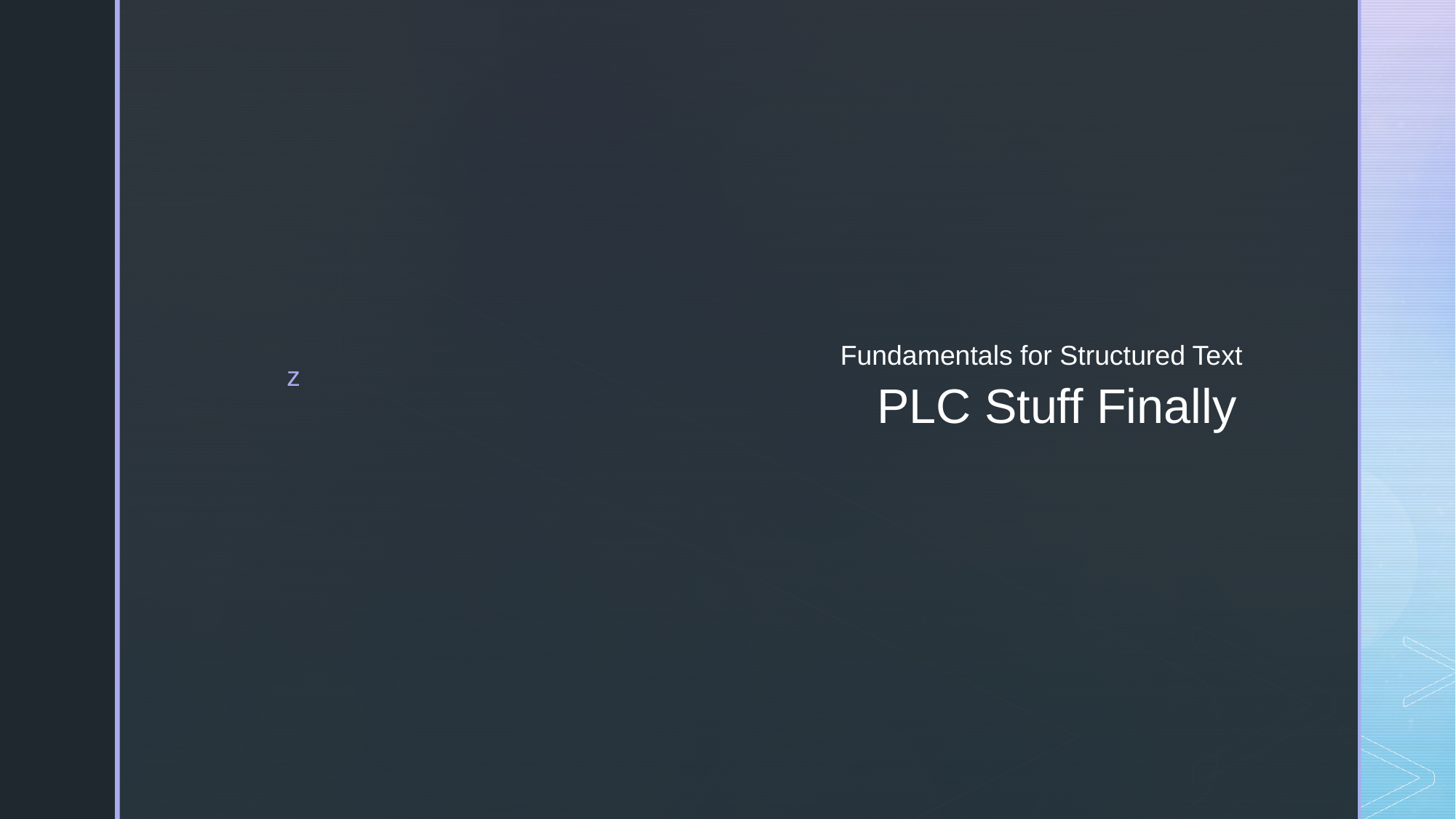

Fundamentals for Structured Text
# PLC Stuff Finally